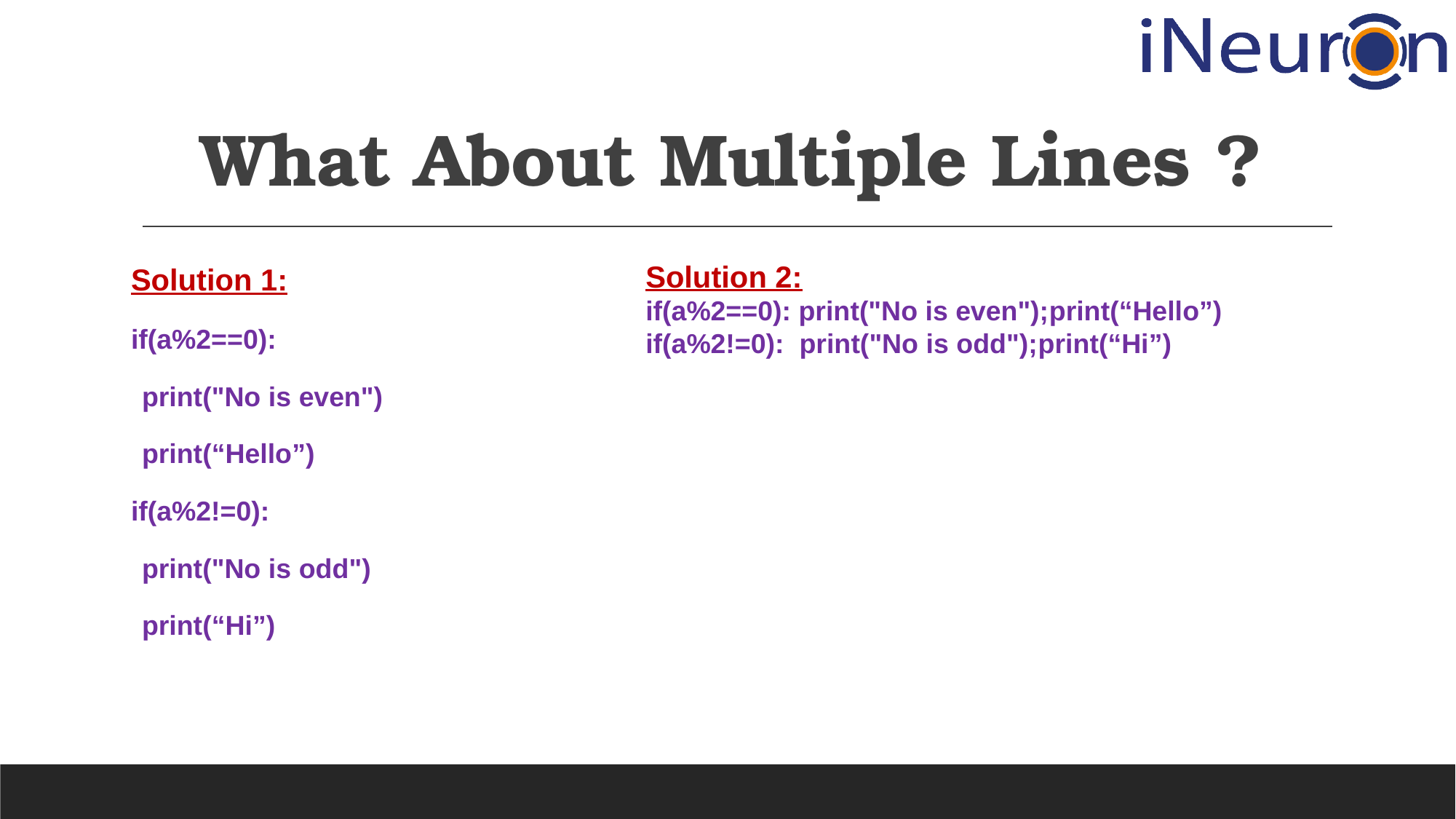

# What About Multiple Lines ?
Solution 1:
if(a%2==0):
	print("No is even")
	print(“Hello”)
if(a%2!=0):
	print("No is odd")
	print(“Hi”)

Solution 2:
if(a%2==0): print("No is even");print(“Hello”)
if(a%2!=0):  print("No is odd");print(“Hi”)